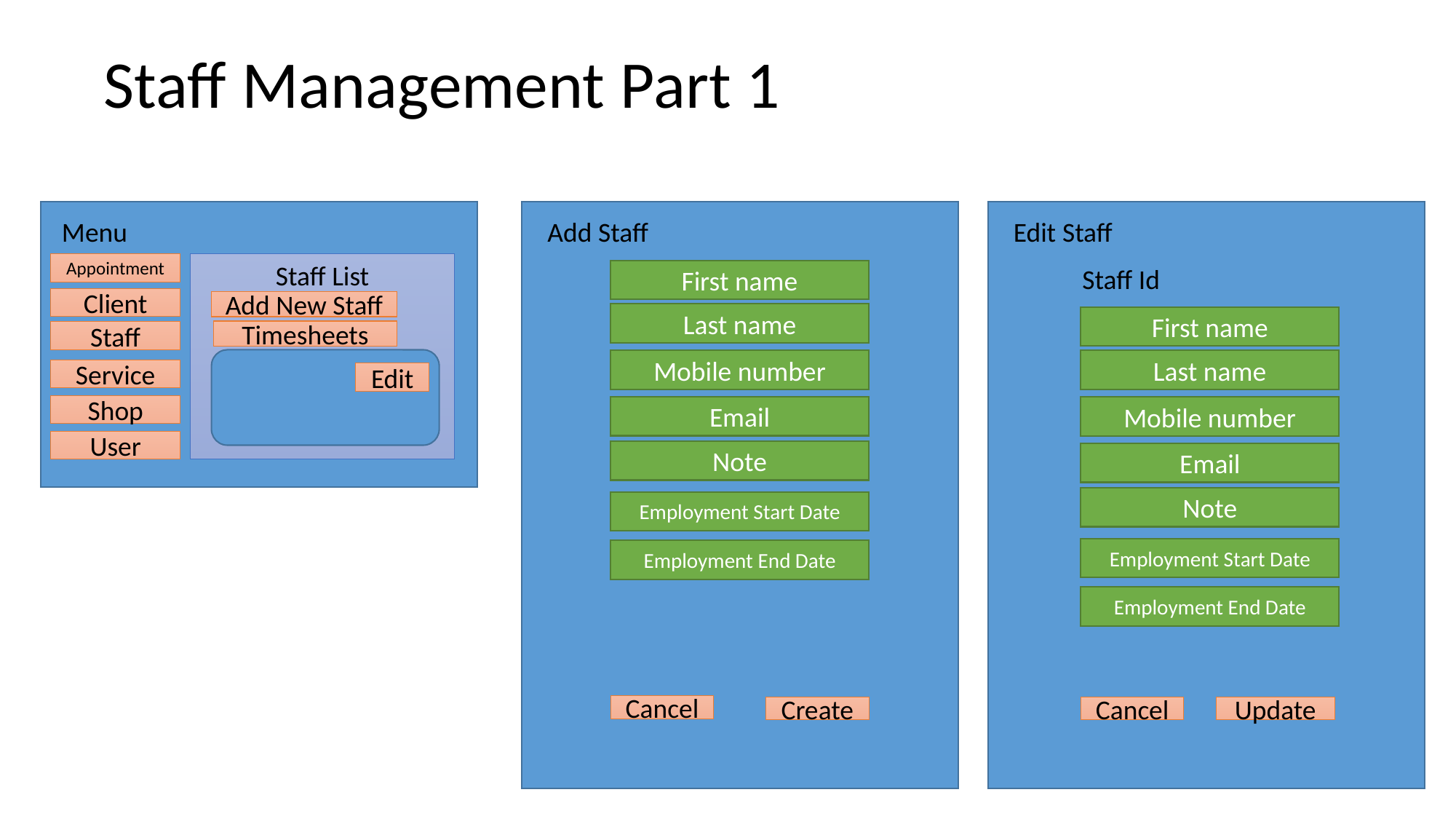

# Staff Management Part 1

Add Staff
Edit Staff
Menu
Appointment
Staff List

Staff Id
First name
Client
Add New Staff
Last name
First name
Timesheets
Staff

Mobile number
Last name
Service
Edit
Shop
Email
Mobile number
User
Note
Email
Note
Employment Start Date
Employment Start Date
Employment End Date
Employment End Date
Cancel
Create
Cancel
Update